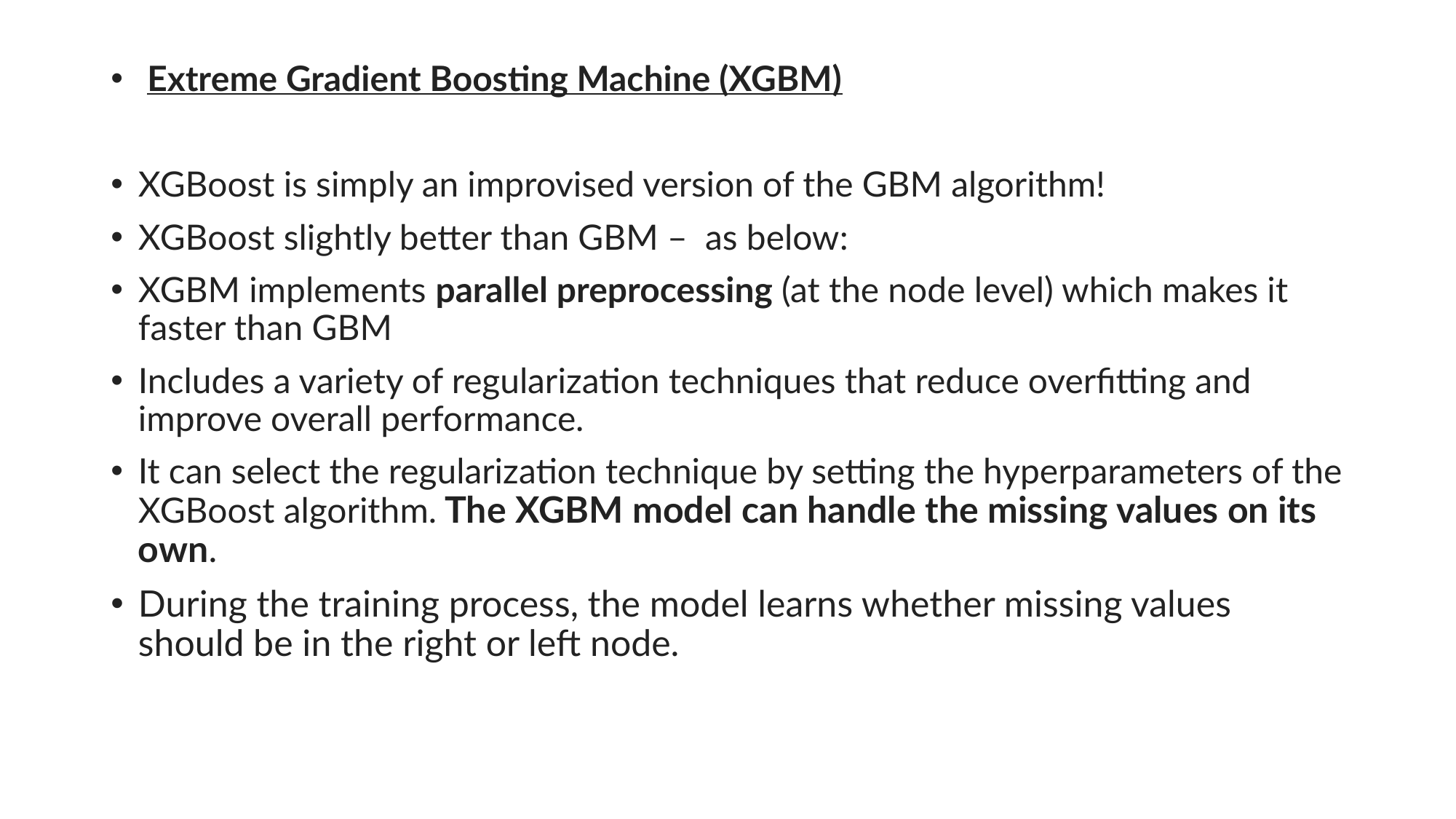

Extreme Gradient Boosting Machine (XGBM)

XGBoost is simply an improvised version of the GBM algorithm!
XGBoost slightly better than GBM –  as below:
XGBM implements parallel preprocessing (at the node level) which makes it faster than GBM
Includes a variety of regularization techniques that reduce overfitting and improve overall performance.
It can select the regularization technique by setting the hyperparameters of the XGBoost algorithm. The XGBM model can handle the missing values on its own.
During the training process, the model learns whether missing values should be in the right or left node.